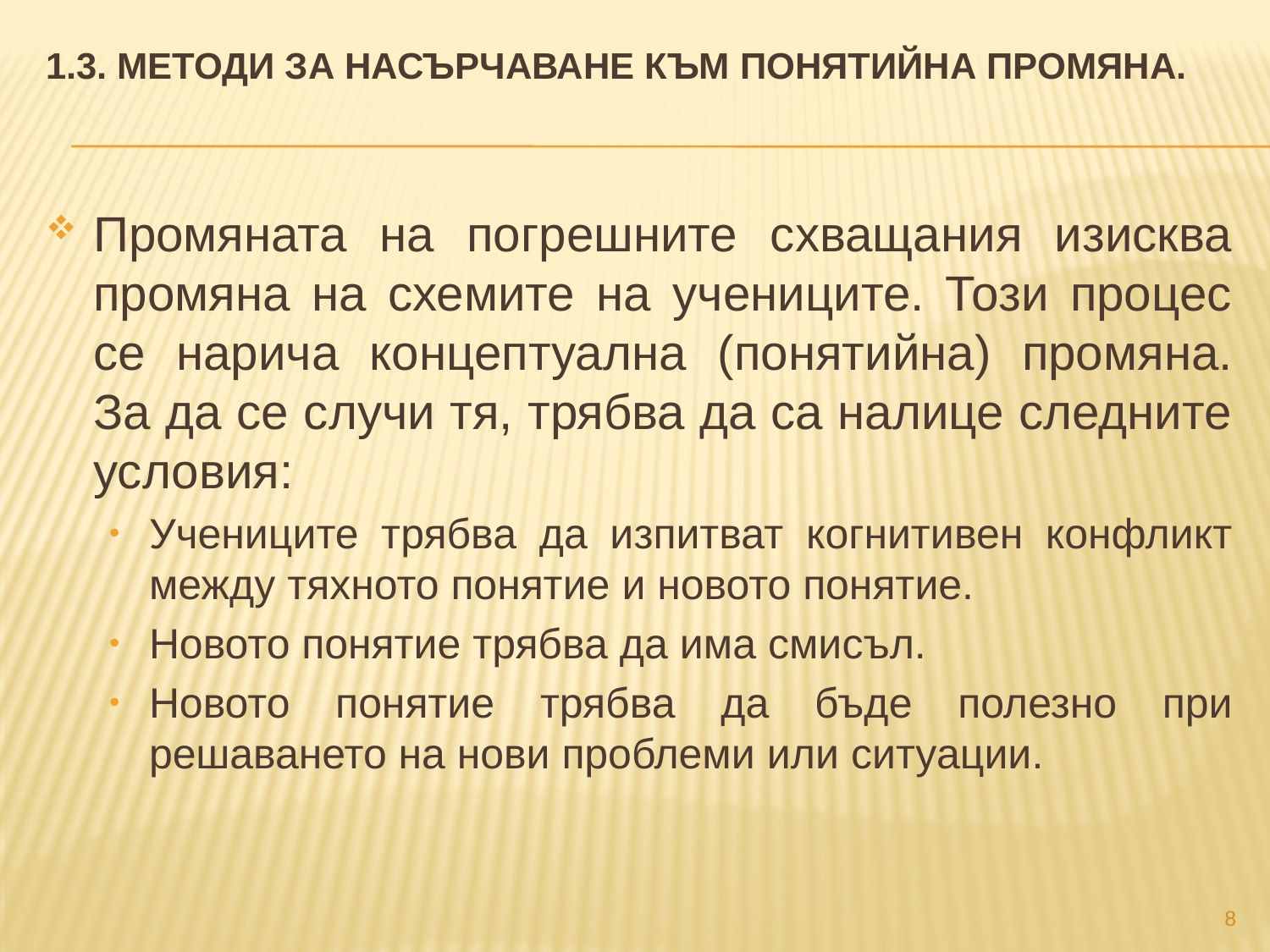

1.3. МЕТОДИ ЗА НАСЪРЧАВАНЕ КЪМ ПОНЯТИЙНА ПРОМЯНА.
Промяната на погрешните схващания изисква промяна на схемите на учениците. Този процес се нарича концептуална (понятийна) промяна. За да се случи тя, трябва да са налице следните условия:
Учениците трябва да изпитват когнитивен конфликт между тяхното понятие и новото понятие.
Новото понятие трябва да има смисъл.
Новото понятие трябва да бъде полезно при решаването на нови проблеми или ситуации.

8